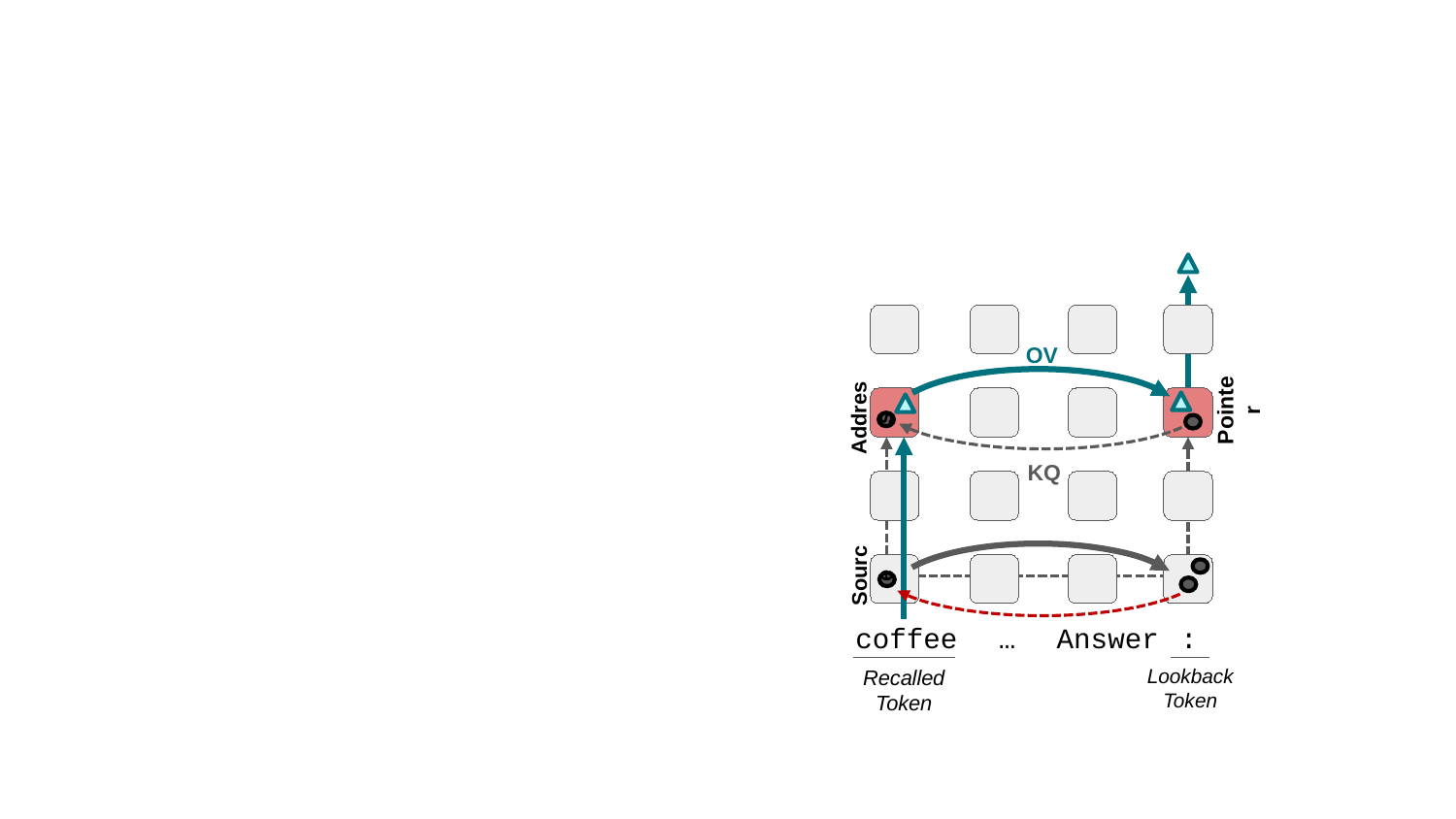

OV

Pointer

Address

KQ

Source

 coffee   …   Answer  :
Lookback Token
Recalled Token